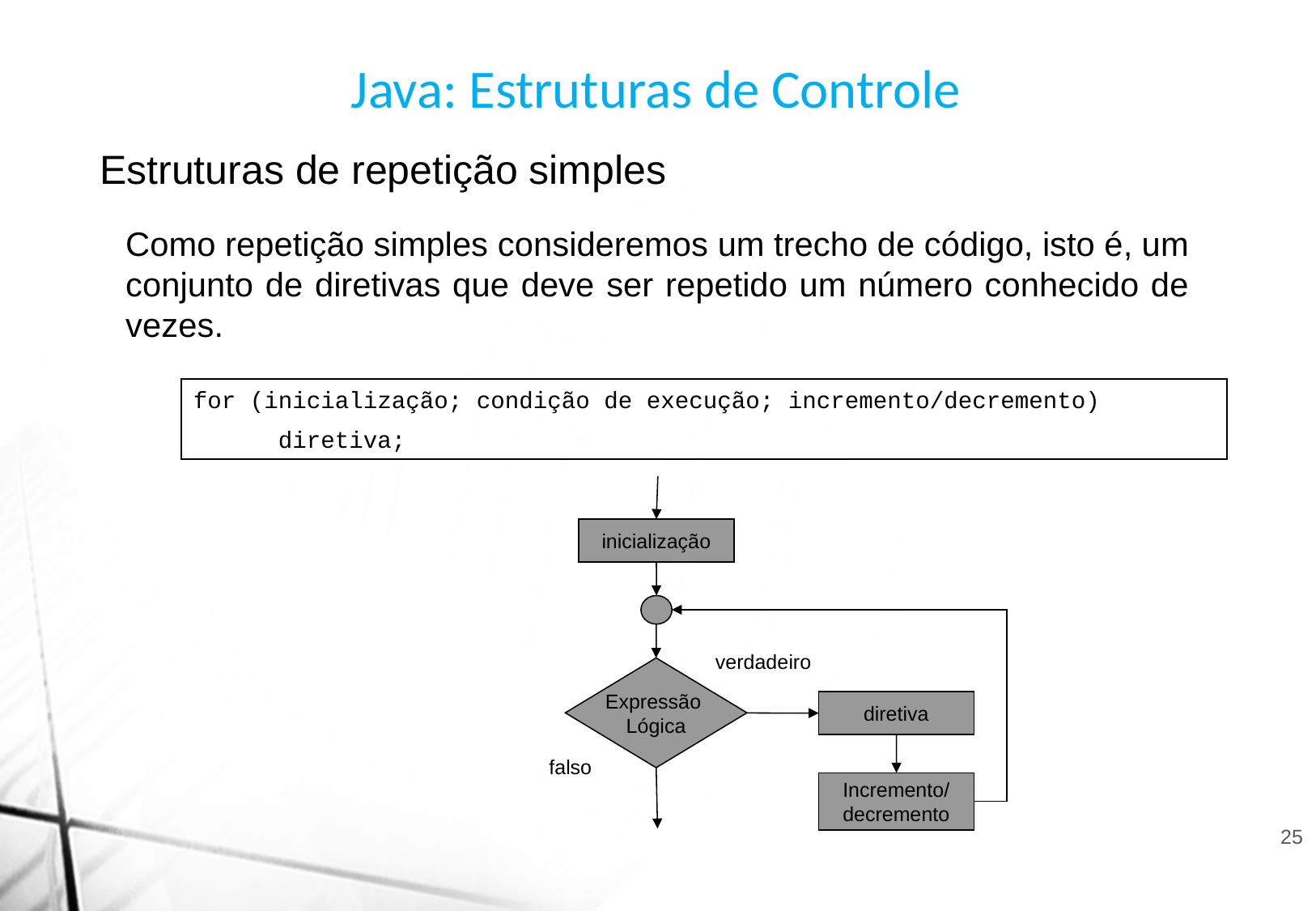

Java: Estruturas de Controle
Estruturas de repetição simples
Como repetição simples consideremos um trecho de código, isto é, um conjunto de diretivas que deve ser repetido um número conhecido de vezes.
for (inicialização; condição de execução; incremento/decremento)
      diretiva;

inicialização

verdadeiro
Expressão
Lógica
diretiva

falso

Incremento/
decremento
25